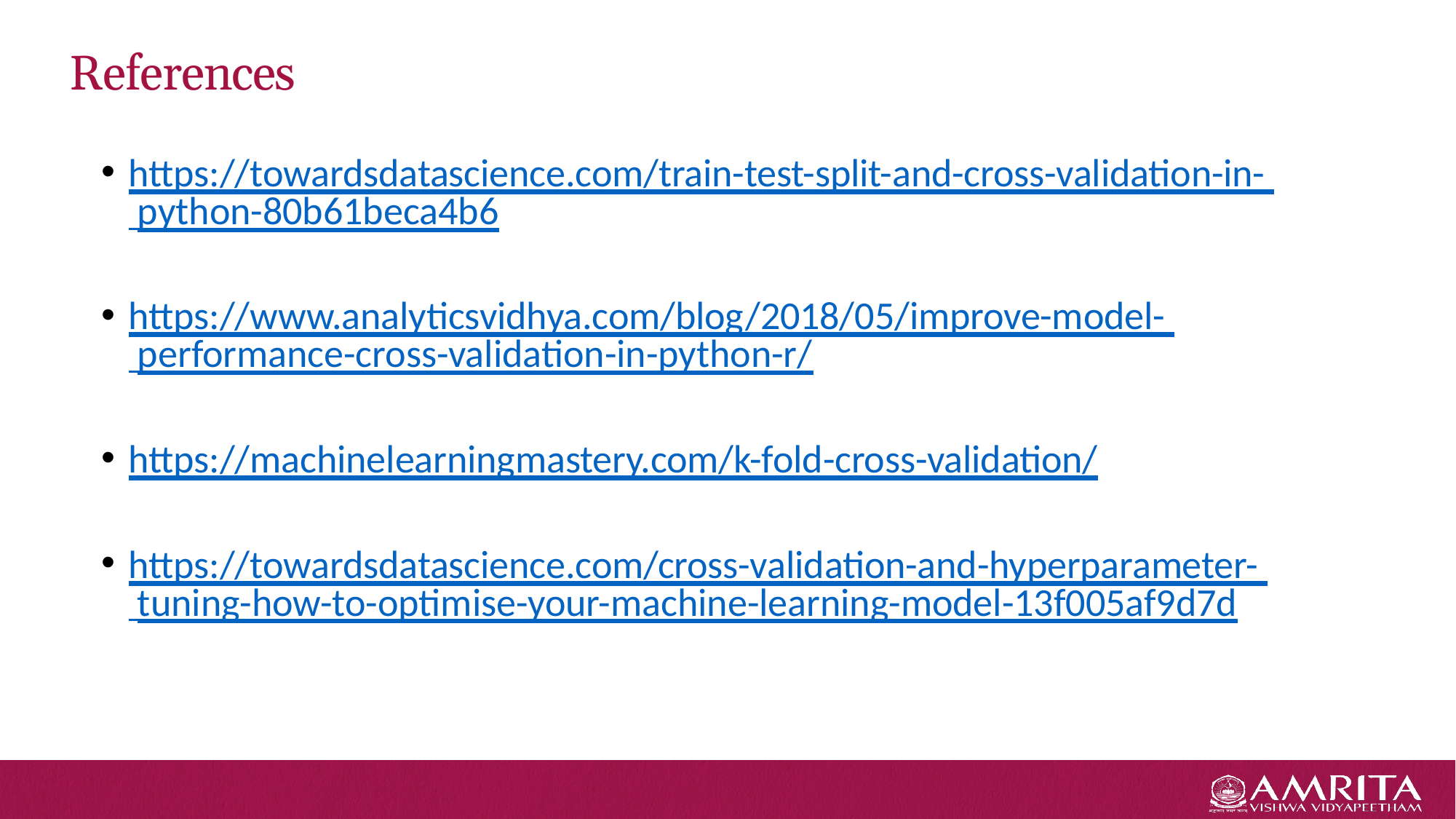

# References
https://towardsdatascience.com/train-test-split-and-cross-validation-in-  python-80b61beca4b6

https://www.analyticsvidhya.com/blog/2018/05/improve-model-  performance-cross-validation-in-python-r/

https://machinelearningmastery.com/k-fold-cross-validation/

https://towardsdatascience.com/cross-validation-and-hyperparameter-  tuning-how-to-optimise-your-machine-learning-model-13f005af9d7d